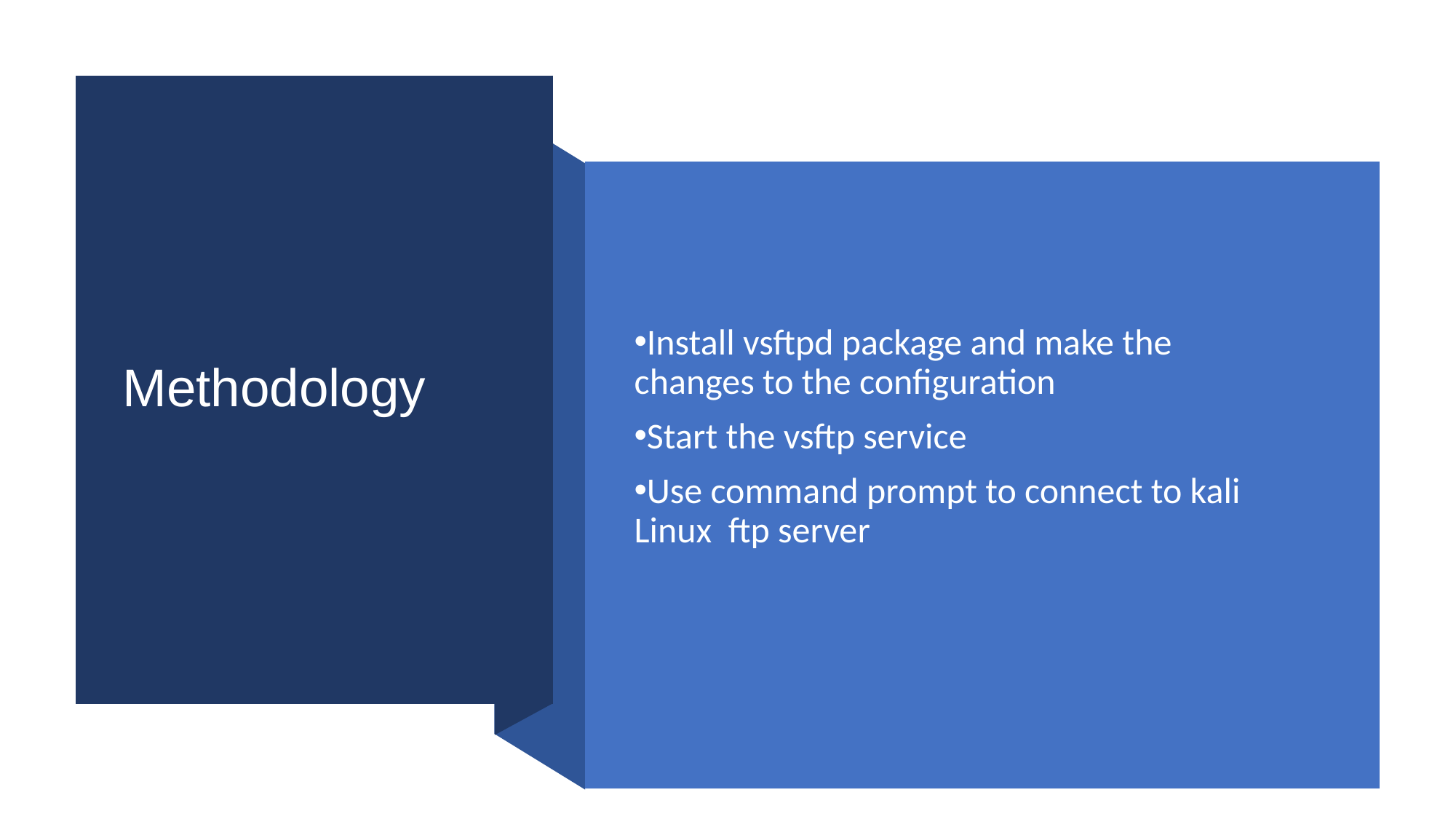

# Methodology

Install vsftpd package and make the       changes to the configuration
Start the vsftp service
Use command prompt to connect to kali Linux  ftp server